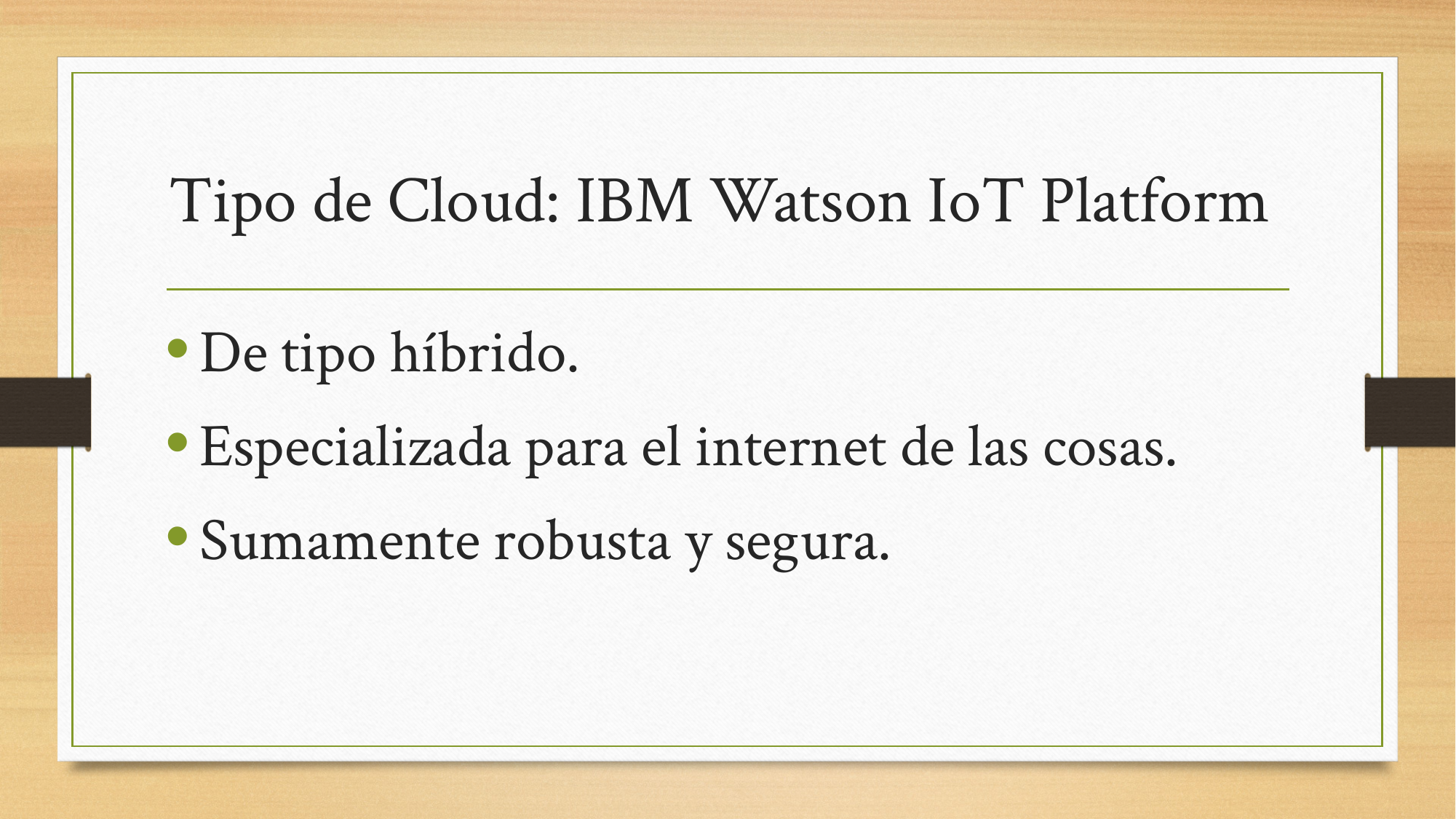

# Tipo de Cloud: IBM Watson IoT Platform
De tipo híbrido.
Especializada para el internet de las cosas.
Sumamente robusta y segura.